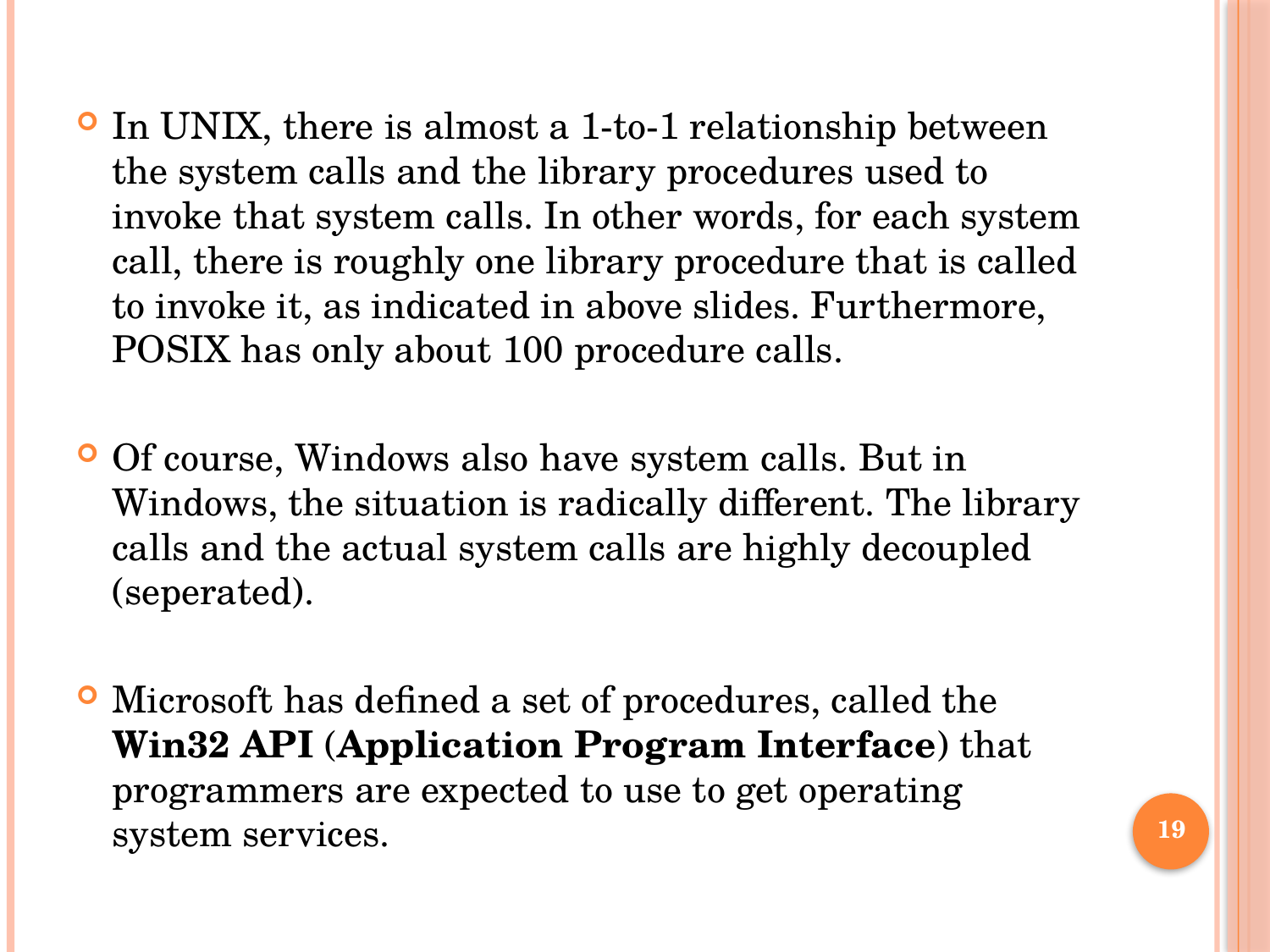

In UNIX, there is almost a 1-to-1 relationship between the system calls and the library procedures used to invoke that system calls. In other words, for each system call, there is roughly one library procedure that is called to invoke it, as indicated in above slides. Furthermore, POSIX has only about 100 procedure calls.

Of course, Windows also have system calls. But in Windows, the situation is radically different. The library calls and the actual system calls are highly decoupled (seperated).

Microsoft has defined a set of procedures, called the Win32 API (Application Program Interface) that programmers are expected to use to get operating system services.

19